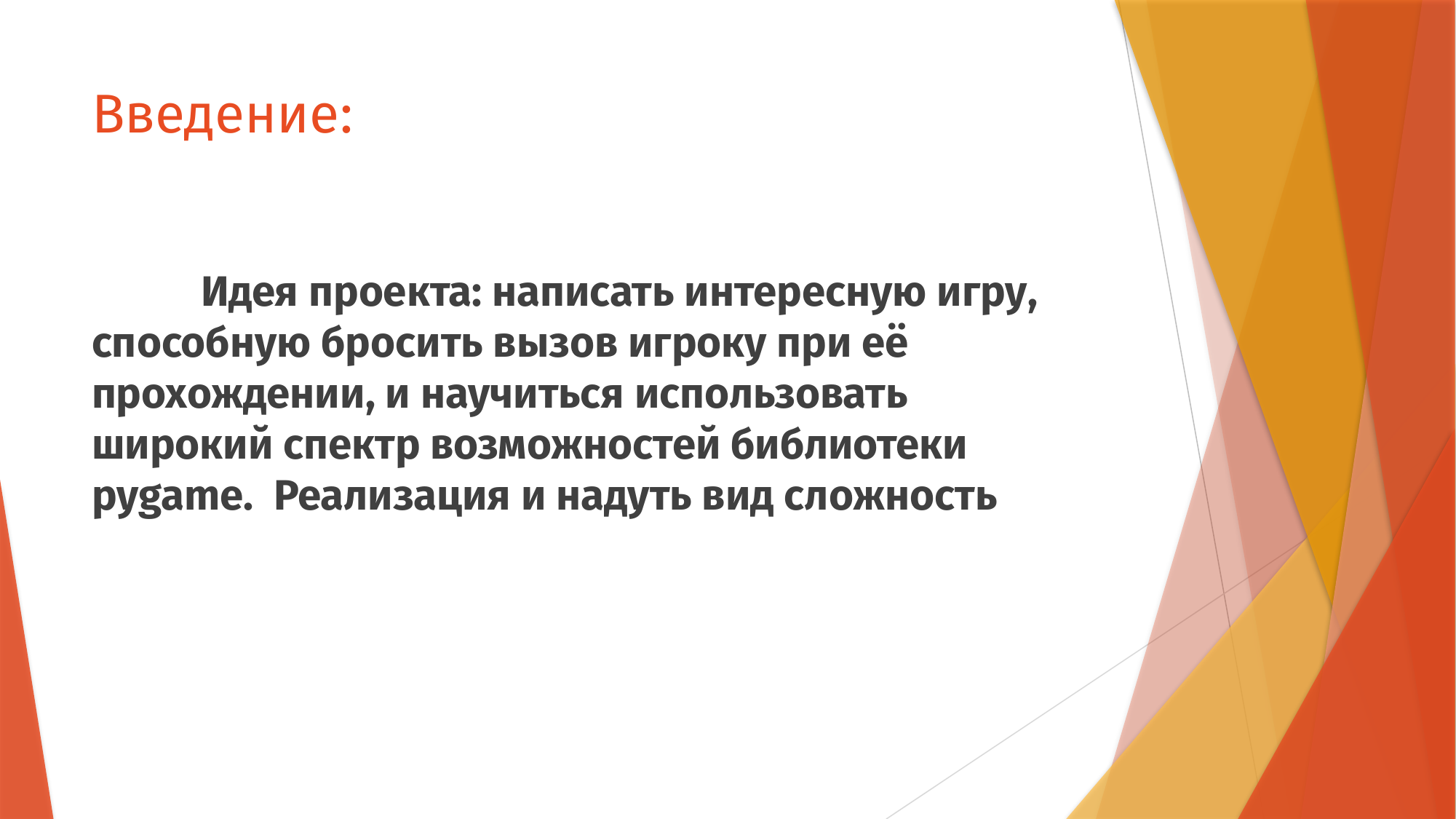

# Введение:
	Идея проекта: написать интересную игру, способную бросить вызов игроку при её прохождении, и научиться использовать широкий спектр возможностей библиотеки pygame.  Реализация и надуть вид сложность